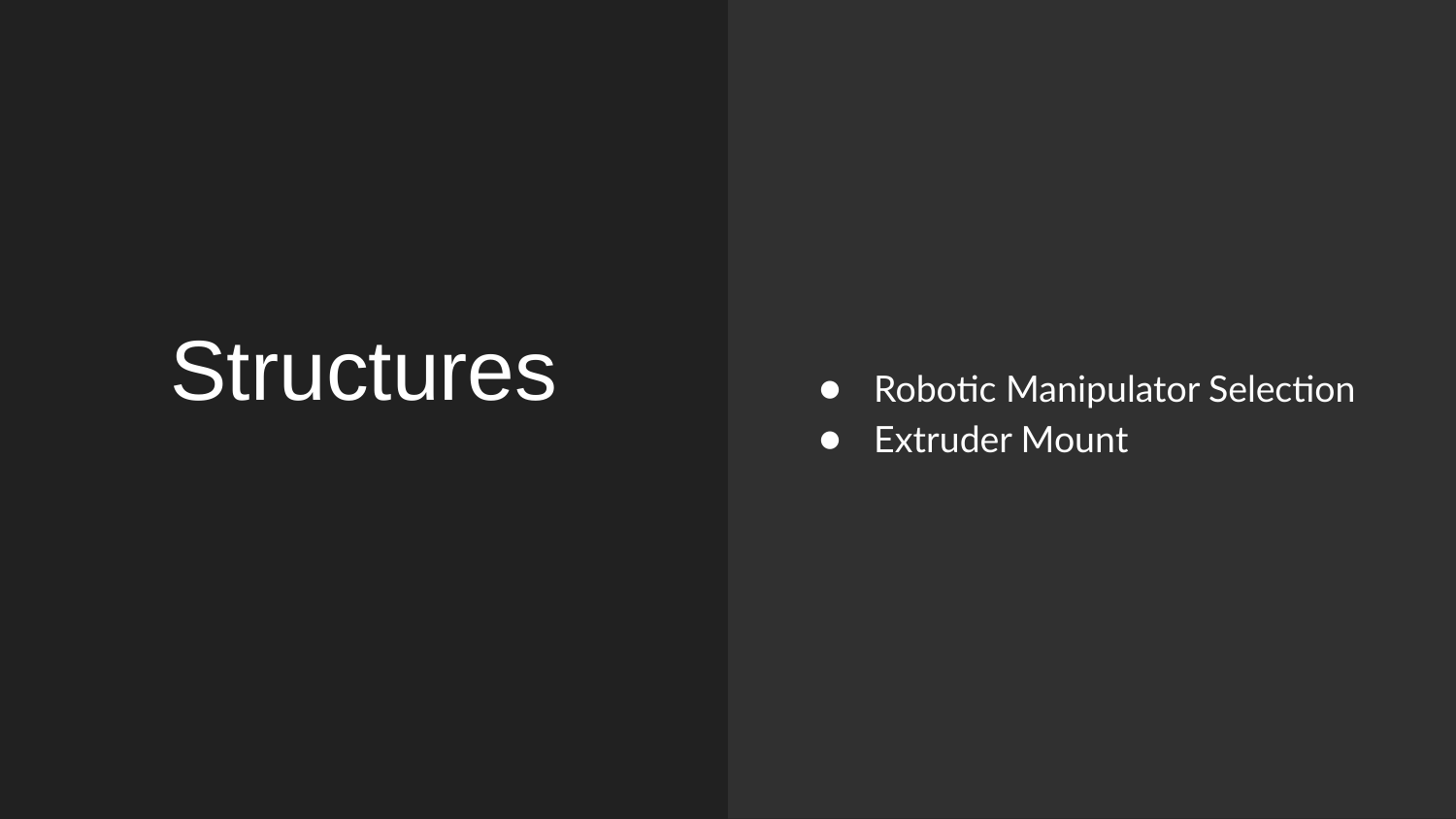

Robotic Manipulator Selection
Extruder Mount
# Structures